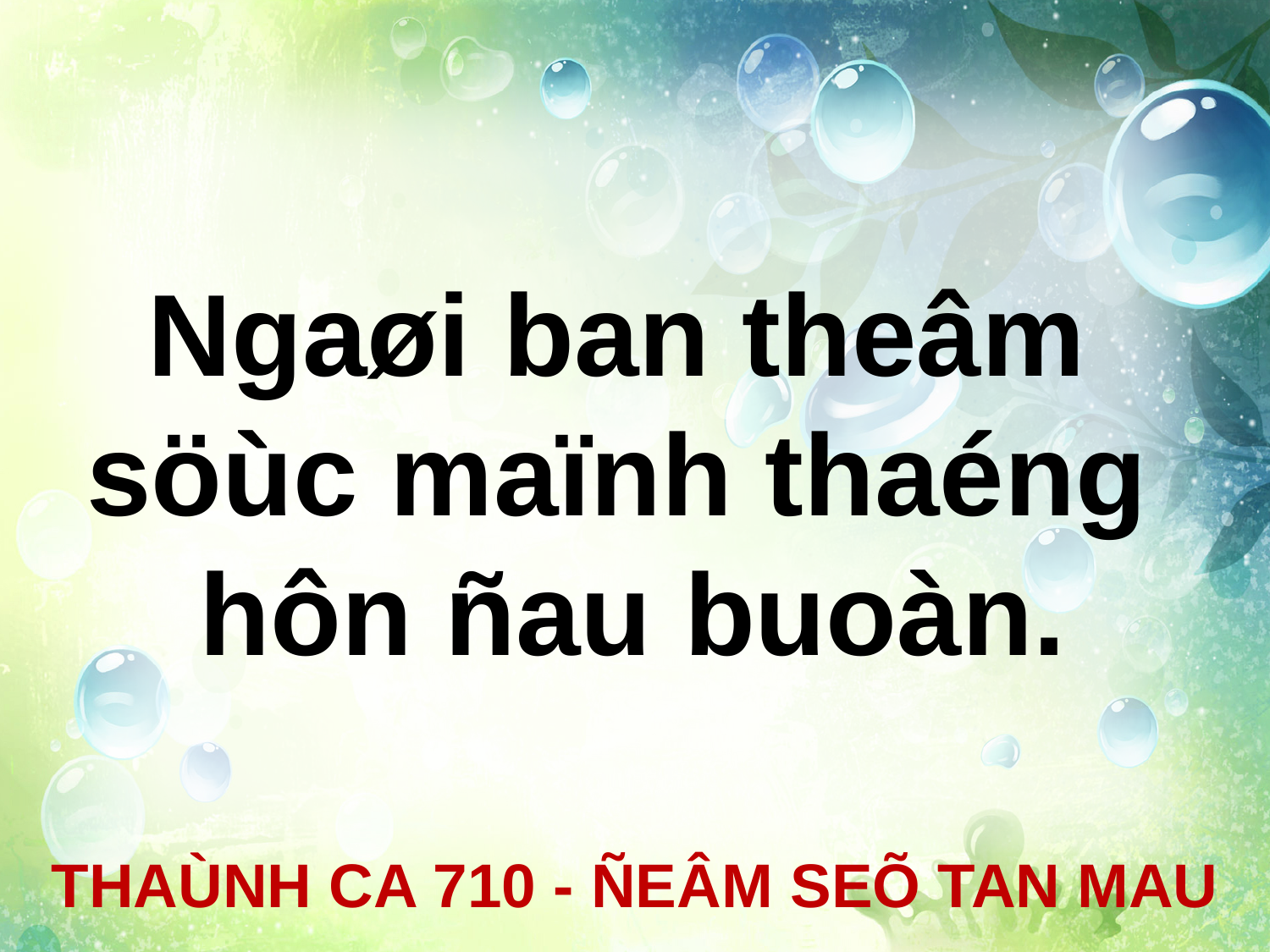

Ngaøi ban theâm
söùc maïnh thaéng
hôn ñau buoàn.
THAÙNH CA 710 - ÑEÂM SEÕ TAN MAU